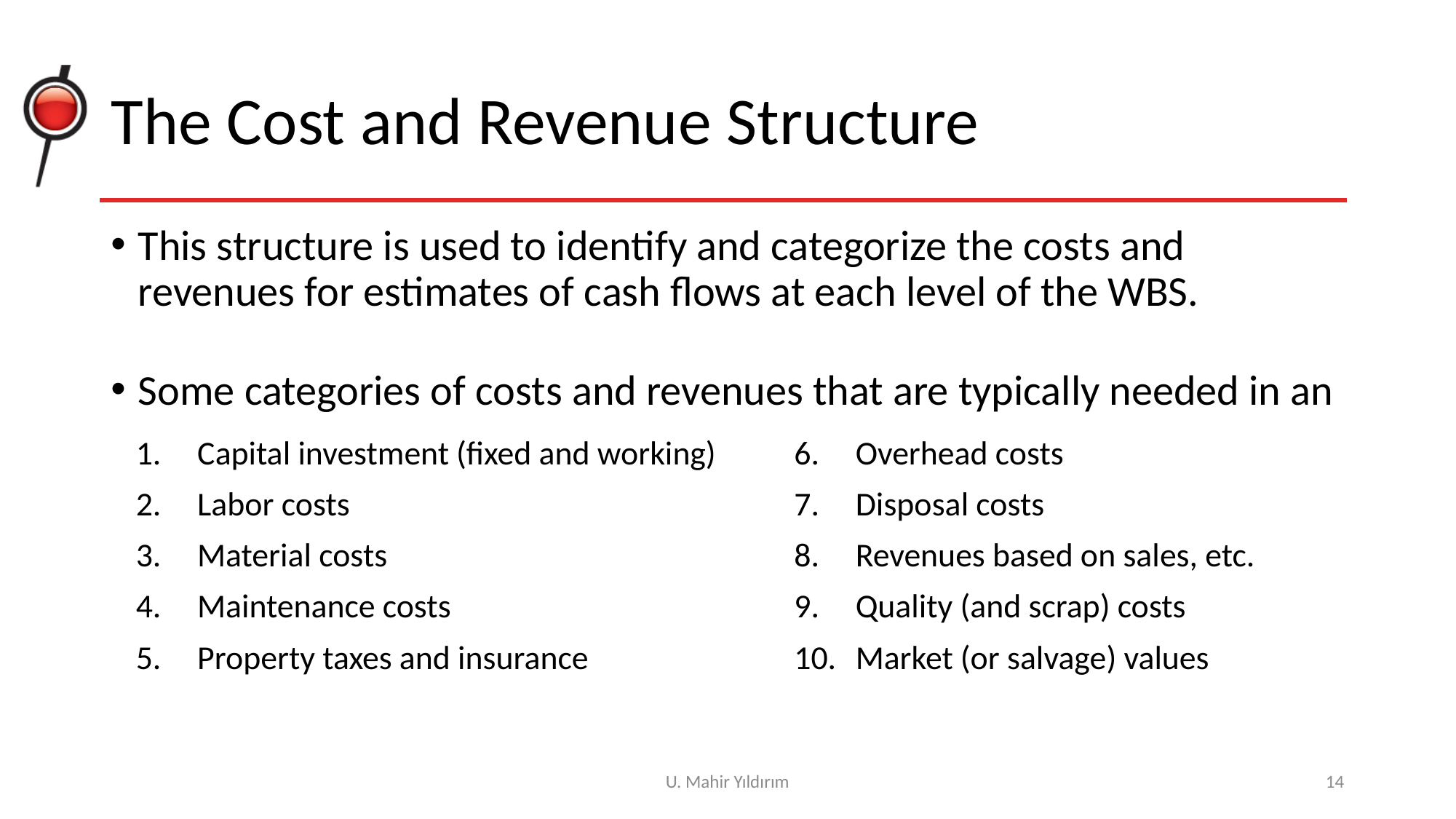

# The Cost and Revenue Structure
This structure is used to identify and categorize the costs and revenues for estimates of cash flows at each level of the WBS.

Some categories of costs and revenues that are typically needed in an
Capital investment (fixed and working)
Labor costs
Material costs
Maintenance costs
Property taxes and insurance
Overhead costs
Disposal costs
Revenues based on sales, etc.
Quality (and scrap) costs
Market (or salvage) values
U. Mahir Yıldırım
14